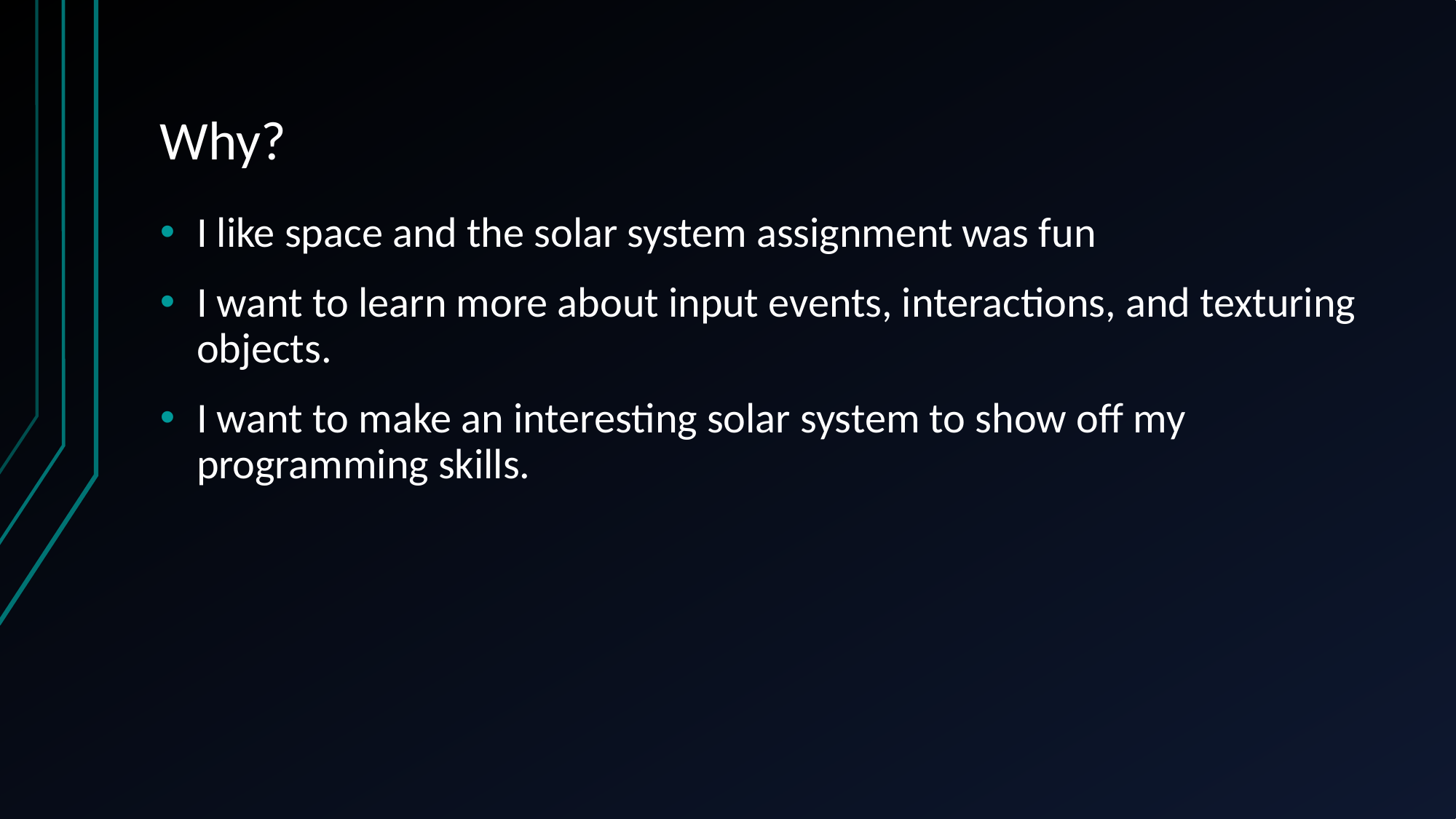

# Why?
I like space and the solar system assignment was fun
I want to learn more about input events, interactions, and texturing objects.
I want to make an interesting solar system to show off my programming skills.